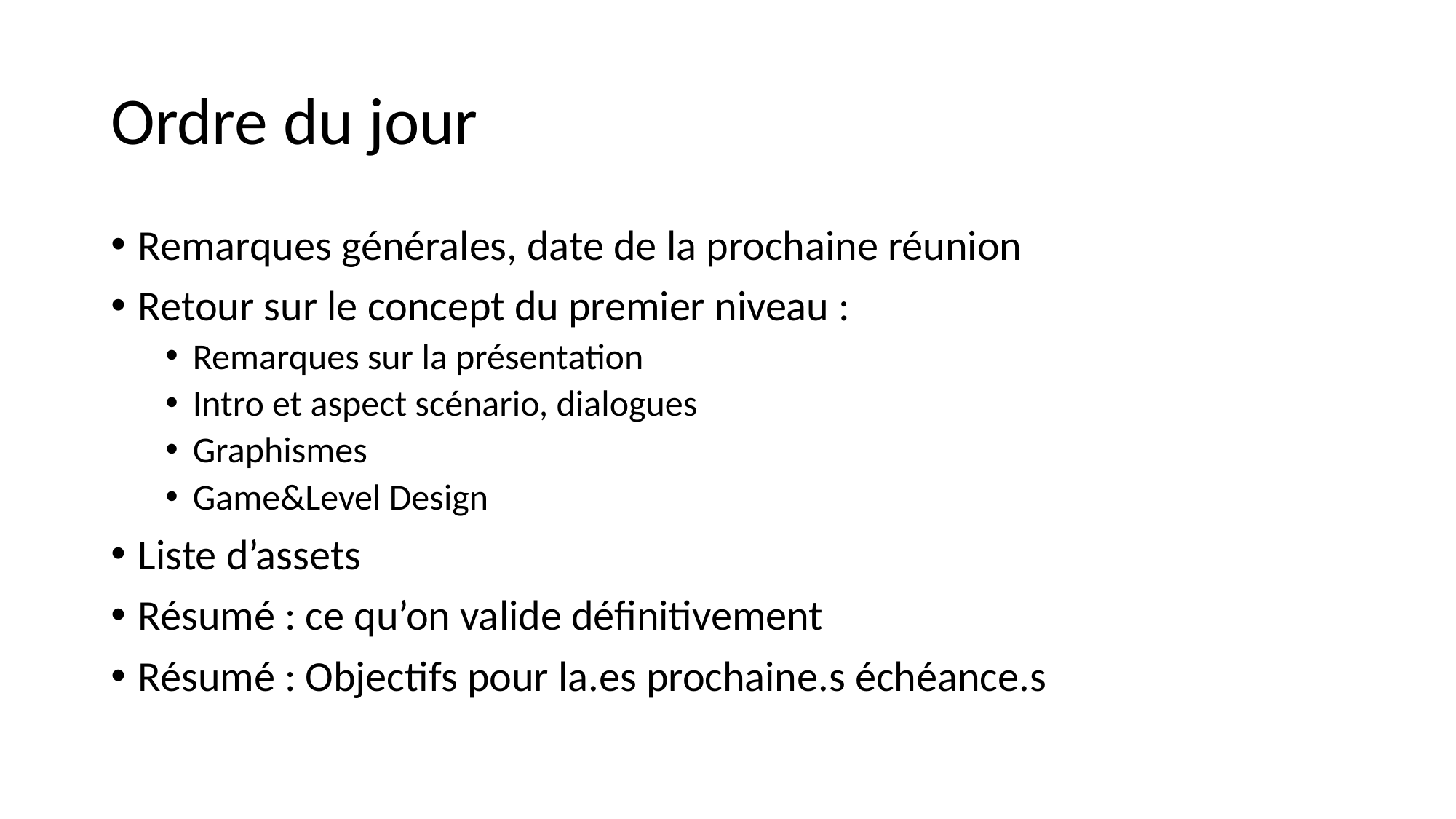

# Ordre du jour
Remarques générales, date de la prochaine réunion
Retour sur le concept du premier niveau :
Remarques sur la présentation
Intro et aspect scénario, dialogues
Graphismes
Game&Level Design
Liste d’assets
Résumé : ce qu’on valide définitivement
Résumé : Objectifs pour la.es prochaine.s échéance.s